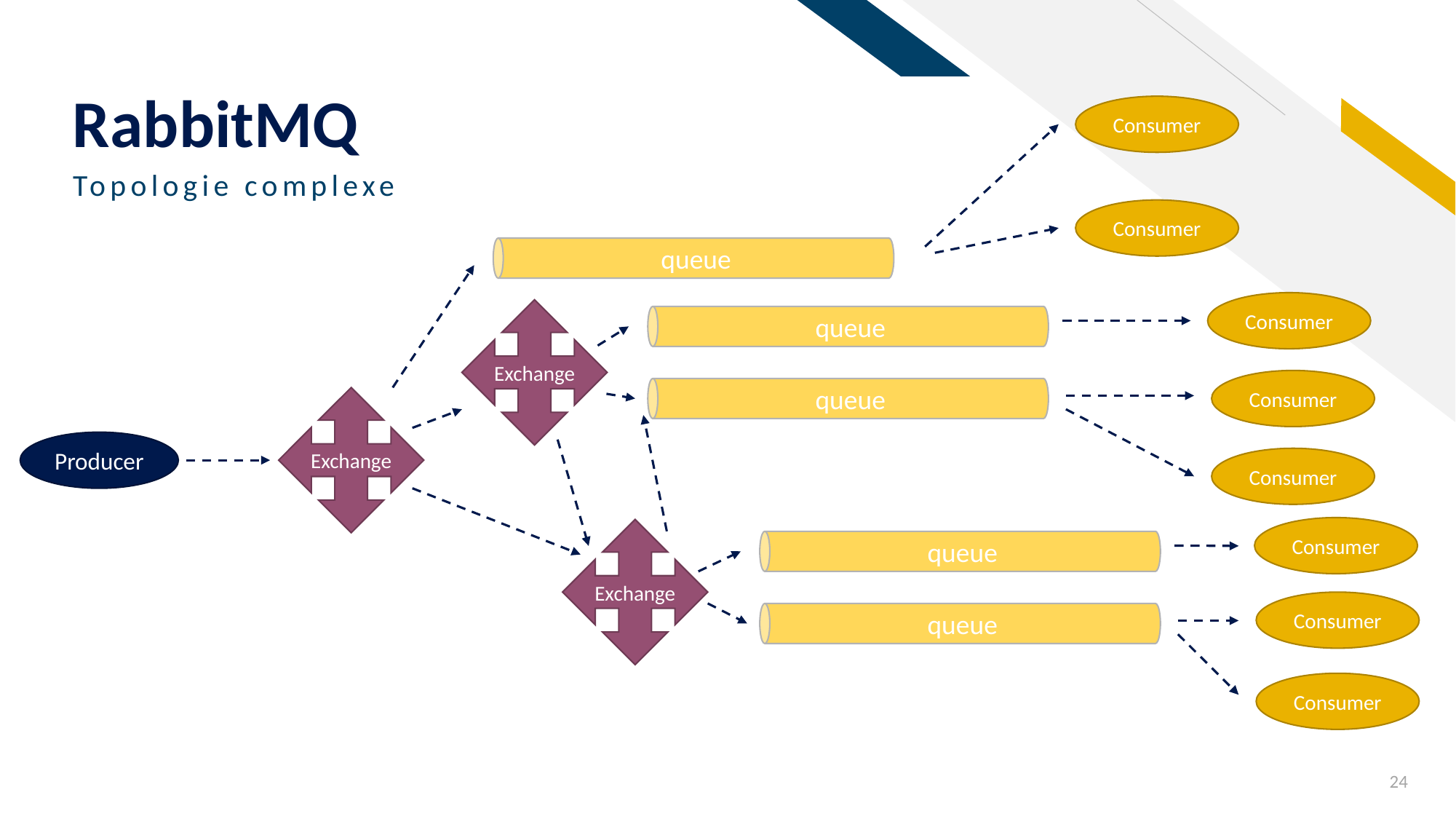

# RabbitMQ
queue
Consumer
queue
Topologie complexe
queue
Consumer
Consumer
Exchange
queue
Consumer
Exchange
queue
Producer
Consumer
Consumer
Exchange
Consumer
Consumer
24